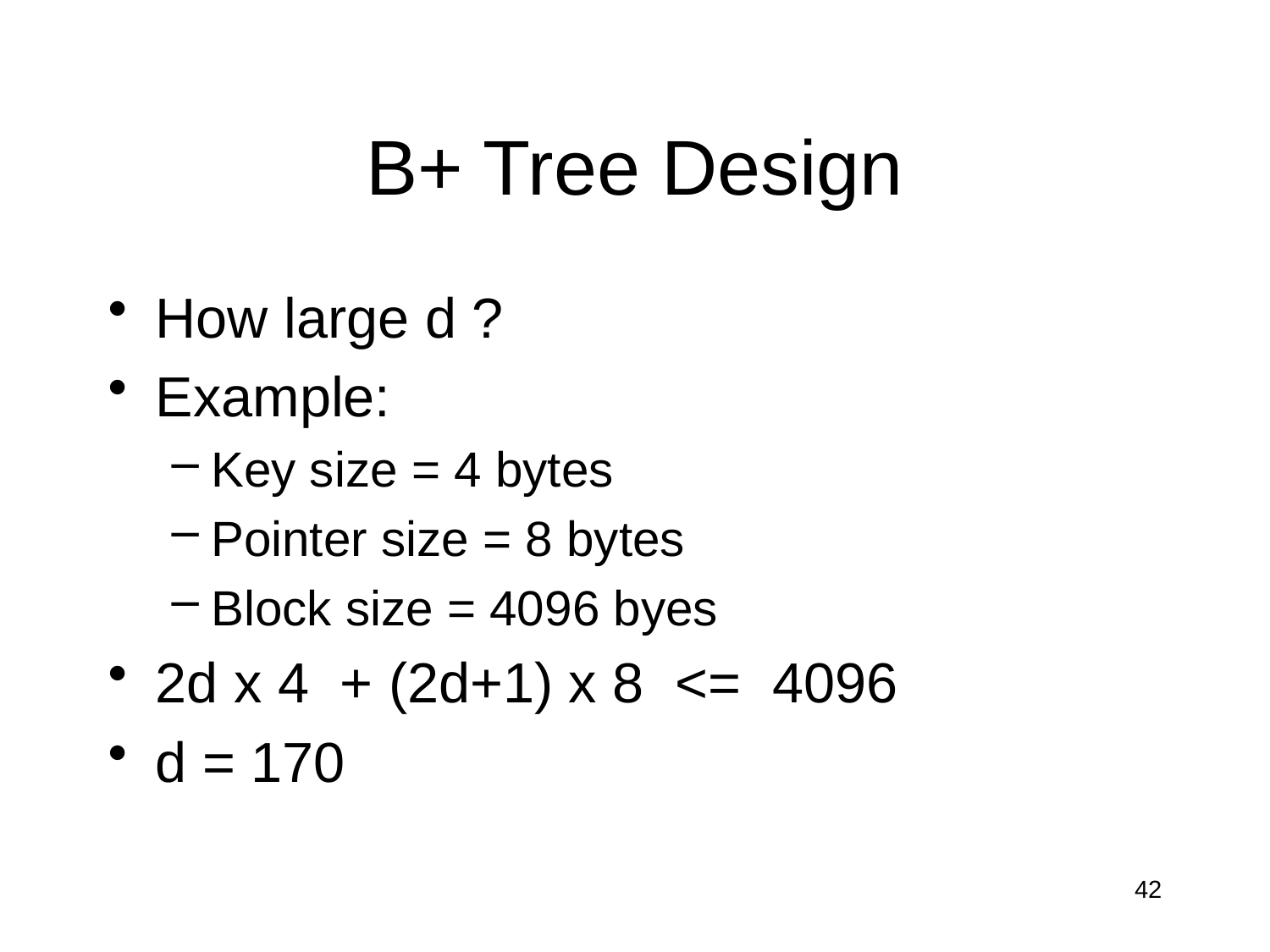

# B+ Tree Design
How large d ?
Example:
Key size = 4 bytes
Pointer size = 8 bytes
Block size = 4096 byes
2d x 4  + (2d+1) x 8  <=  4096
d = 170

42